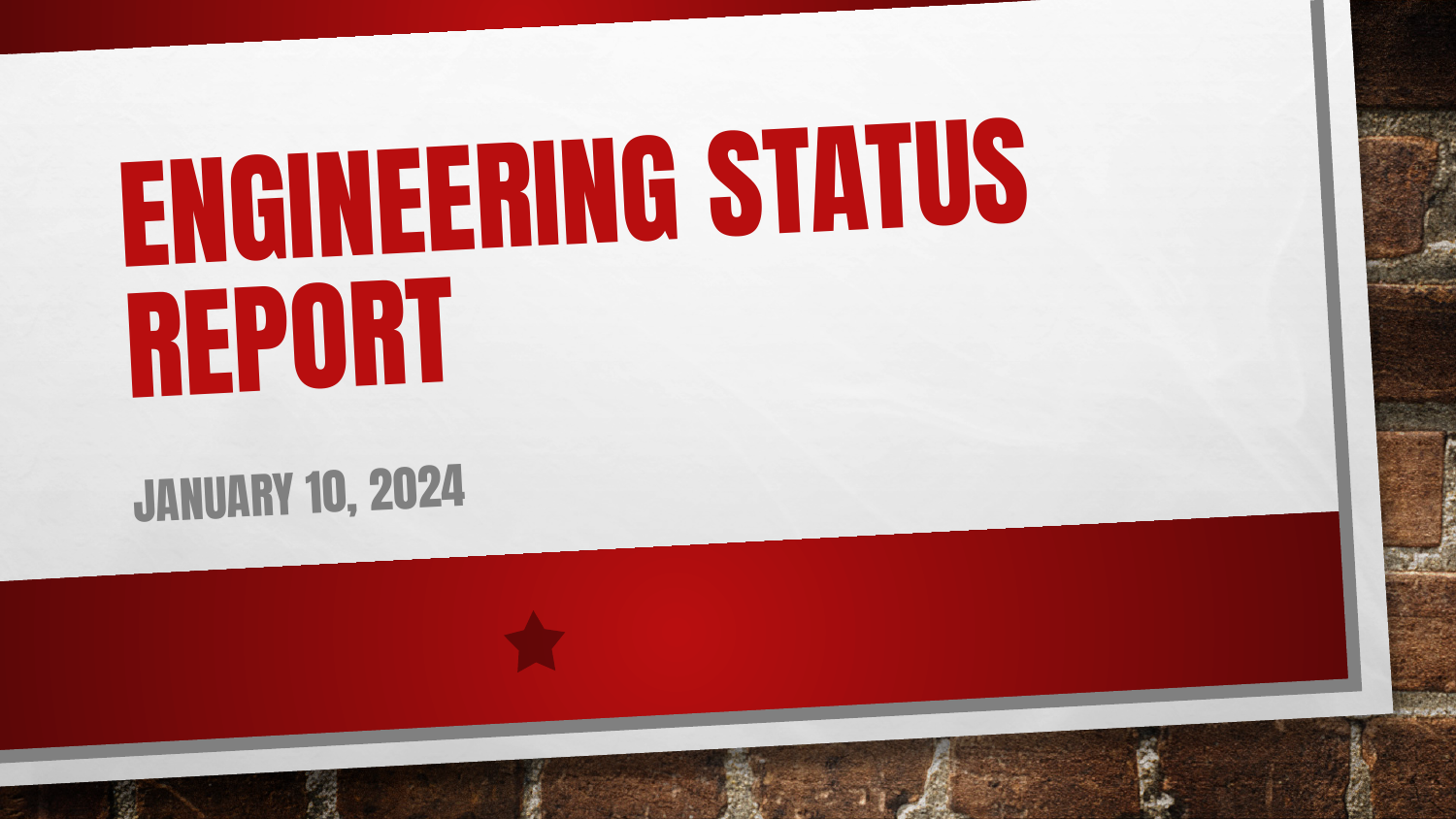

# Engineering status report
January 10, 2024